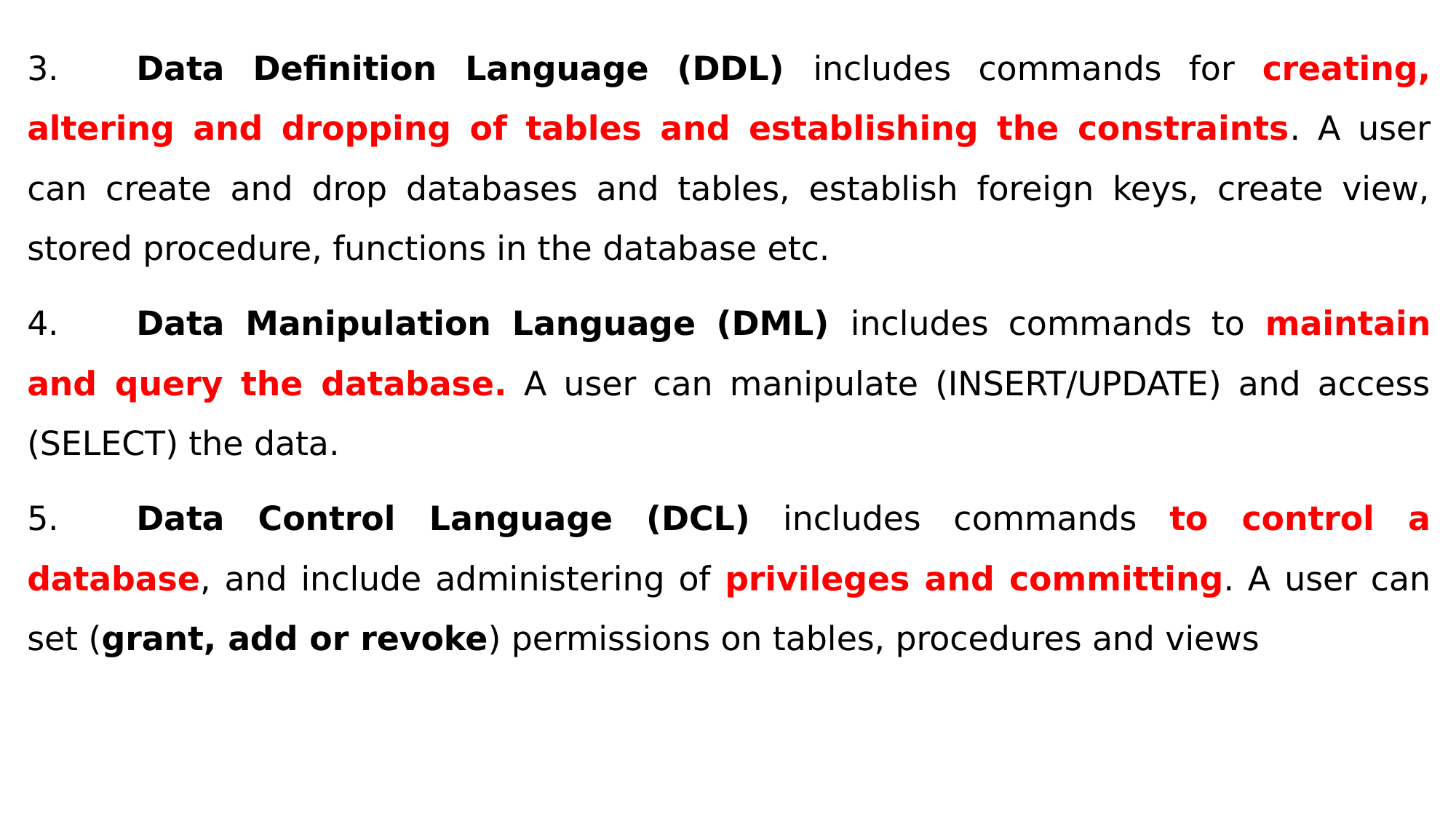

3.	Data Definition Language (DDL) includes commands for creating, altering and dropping of tables and establishing the constraints. A user can create and drop databases and tables, establish foreign keys, create view, stored procedure, functions in the database etc.
4.	Data Manipulation Language (DML) includes commands to maintain and query the database. A user can manipulate (INSERT/UPDATE) and access (SELECT) the data.
5.	Data Control Language (DCL) includes commands to control a database, and include administering of privileges and committing. A user can set (grant, add or revoke) permissions on tables, procedures and views